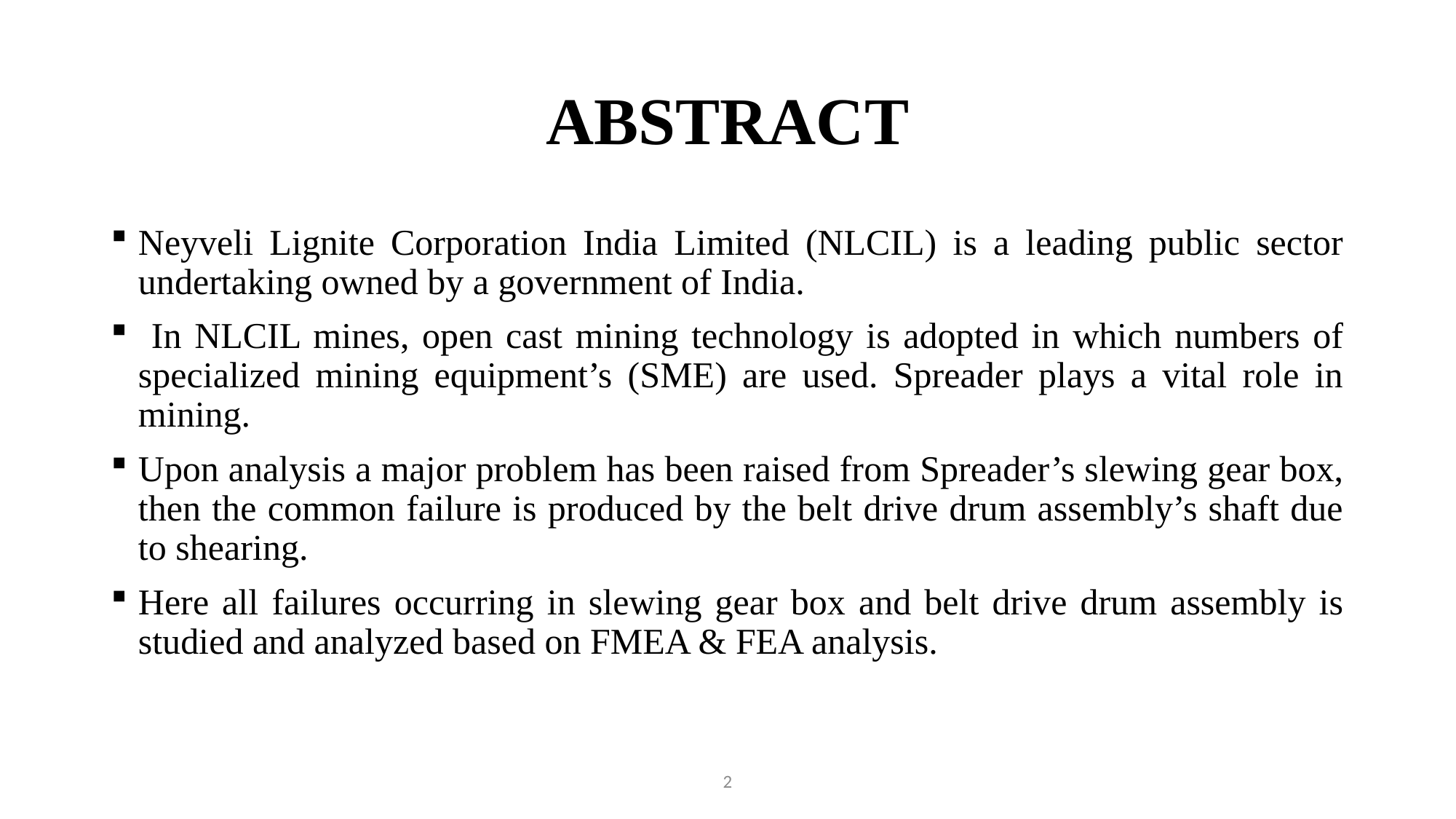

# ABSTRACT
Neyveli Lignite Corporation India Limited (NLCIL) is a leading public sector undertaking owned by a government of India.
 In NLCIL mines, open cast mining technology is adopted in which numbers of specialized mining equipment’s (SME) are used. Spreader plays a vital role in mining.
Upon analysis a major problem has been raised from Spreader’s slewing gear box, then the common failure is produced by the belt drive drum assembly’s shaft due to shearing.
Here all failures occurring in slewing gear box and belt drive drum assembly is studied and analyzed based on FMEA & FEA analysis.
2